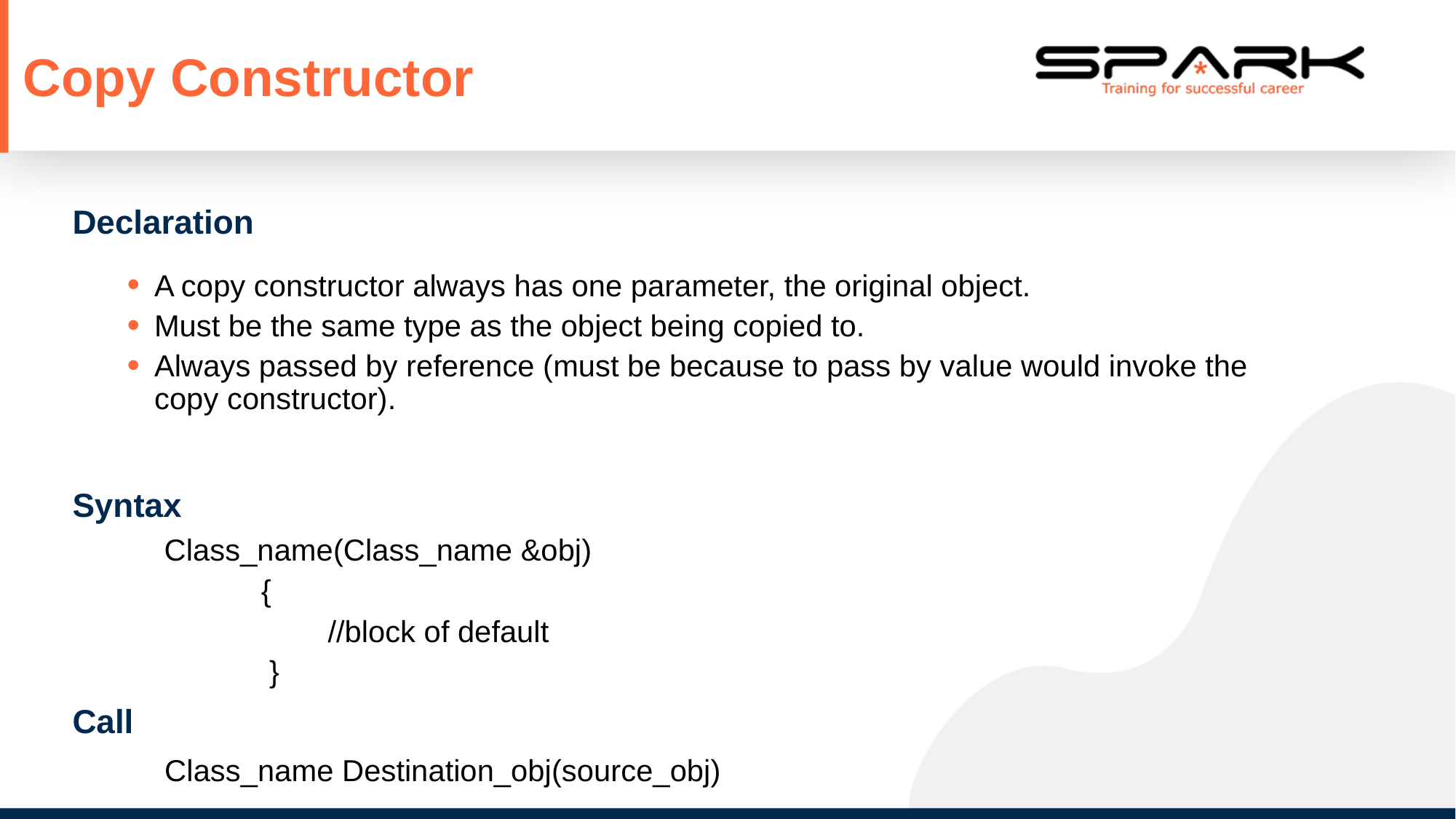

# Copy Constructor
Declaration
A copy constructor always has one parameter, the original object.
Must be the same type as the object being copied to.
Always passed by reference (must be because to pass by value would invoke the copy constructor).

Syntax
    Class_name(Class_name &obj)
                {
                        //block of default
                 }
Call
           Class_name Destination_obj(source_obj)